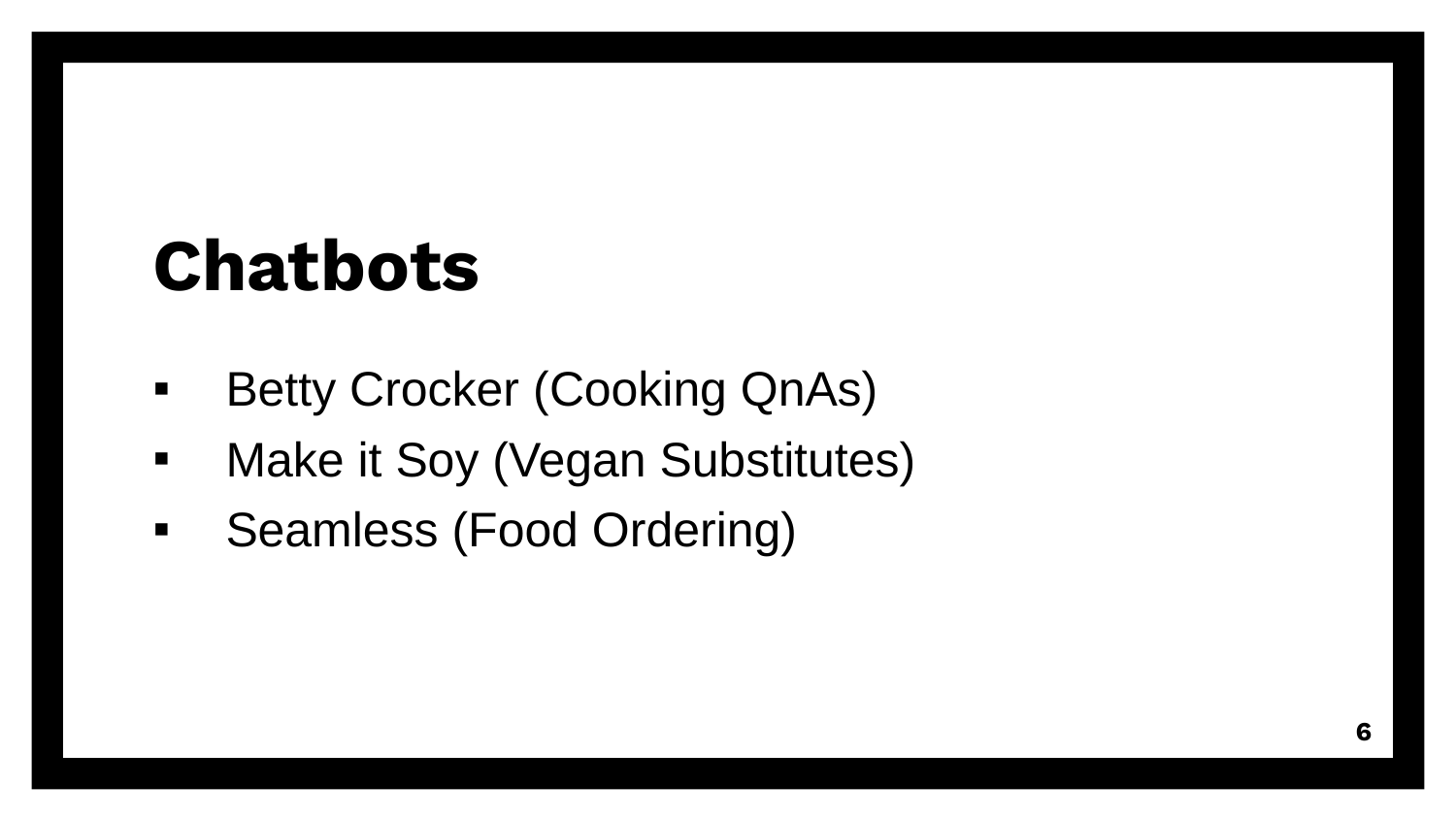

# Chatbots
Betty Crocker (Cooking QnAs)
Make it Soy (Vegan Substitutes)
Seamless (Food Ordering)
6